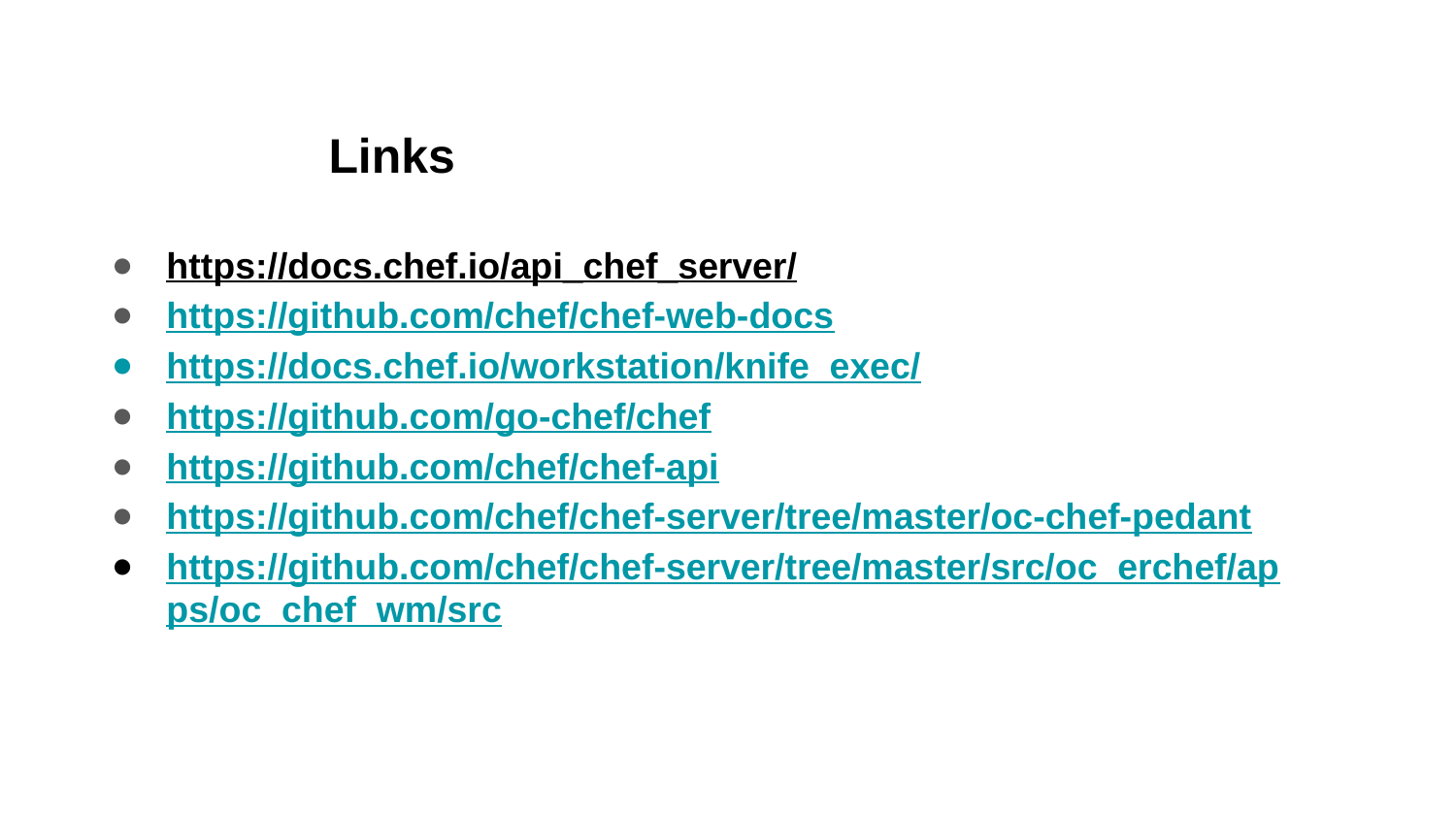

# Links
https://docs.chef.io/api_chef_server/
https://github.com/chef/chef-web-docs
https://docs.chef.io/workstation/knife_exec/
https://github.com/go-chef/chef
https://github.com/chef/chef-api
https://github.com/chef/chef-server/tree/master/oc-chef-pedant
https://github.com/chef/chef-server/tree/master/src/oc_erchef/apps/oc_chef_wm/src